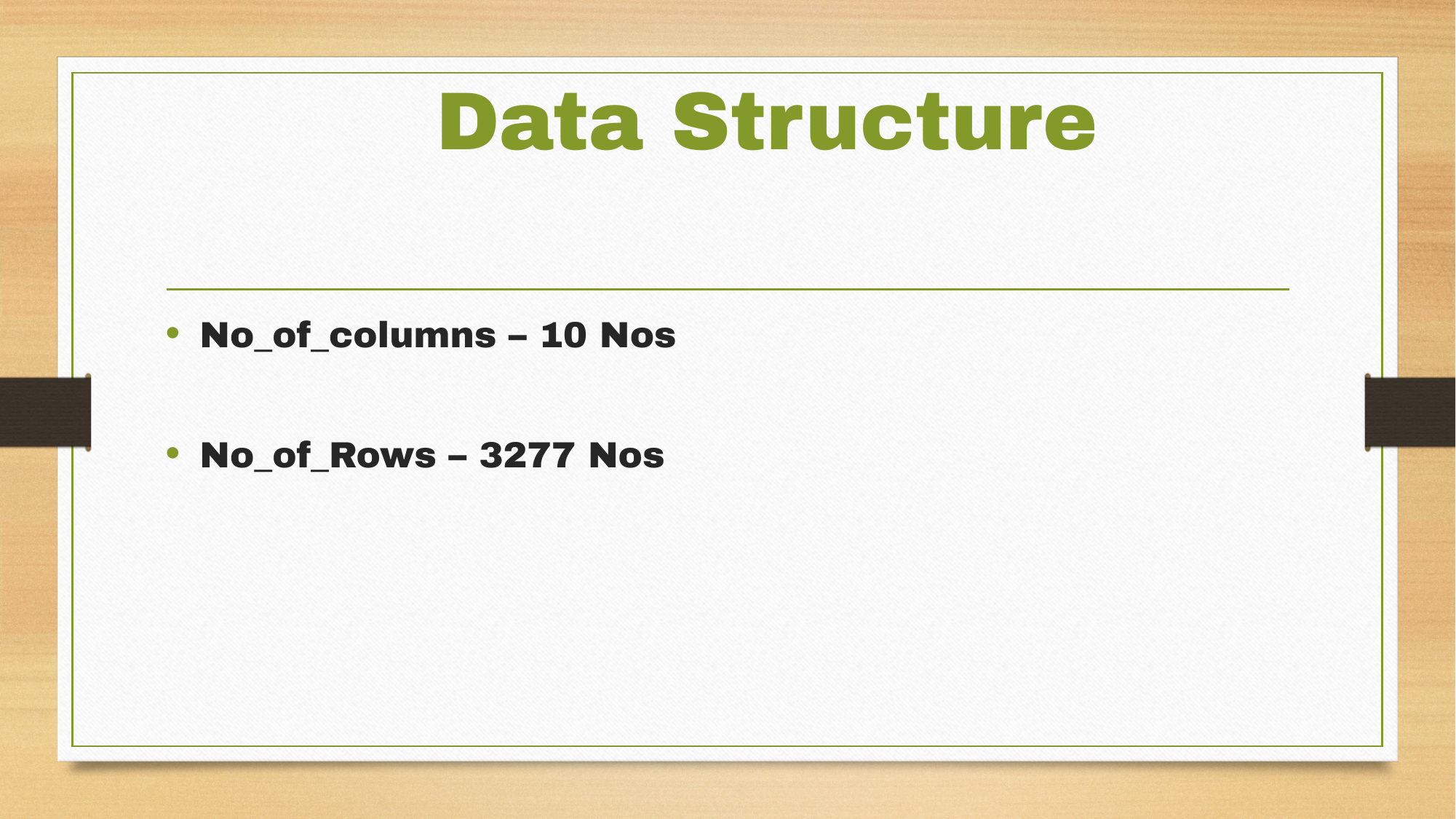

Data Structure
No_of_columns – 10 Nos

No_of_Rows – 3277 Nos